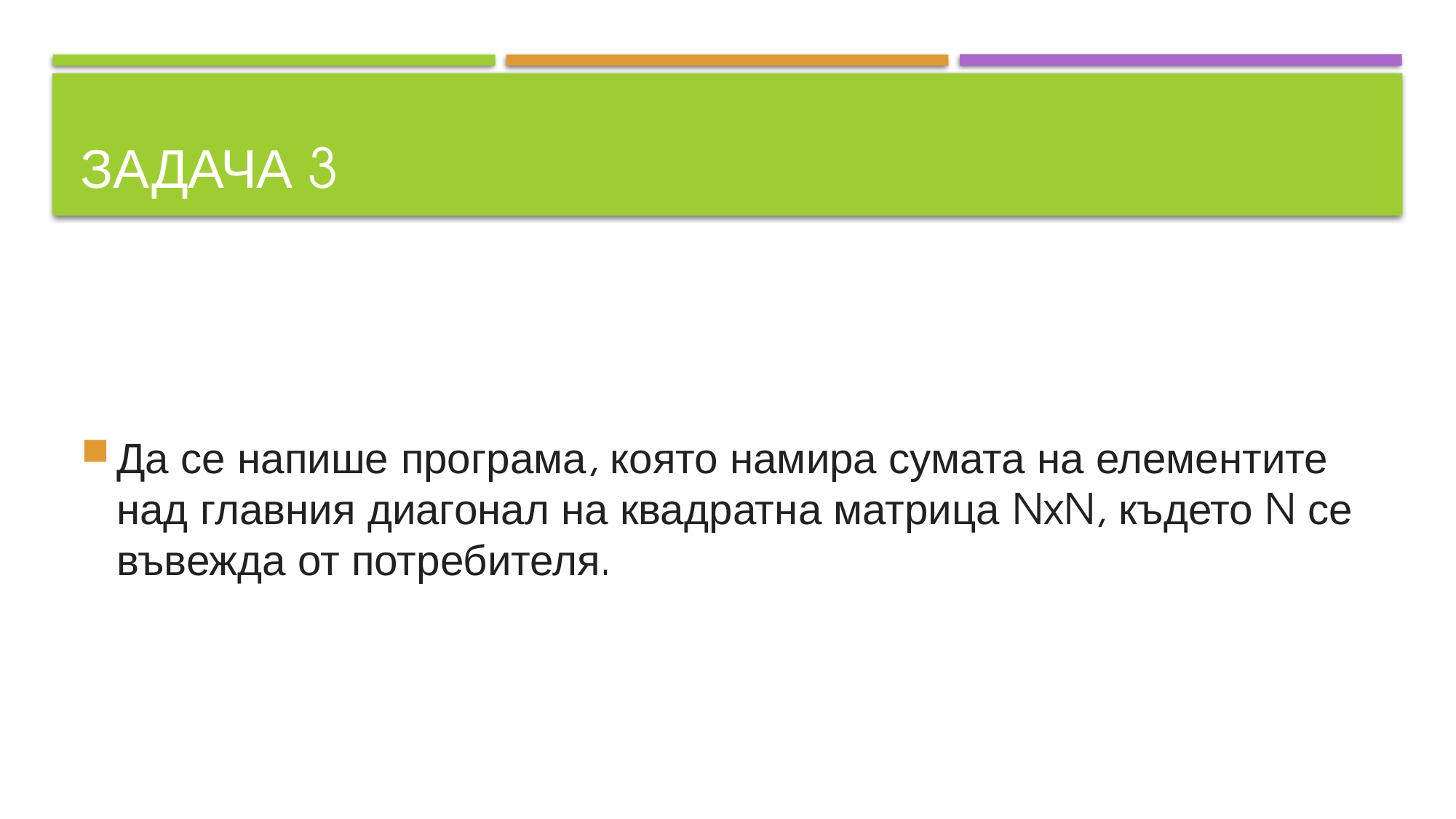

# Задача 3
Да се напише програма, която намира сумата на елементите над главния диагонал на квадратна матрица NxN, където N се въвежда от потребителя.